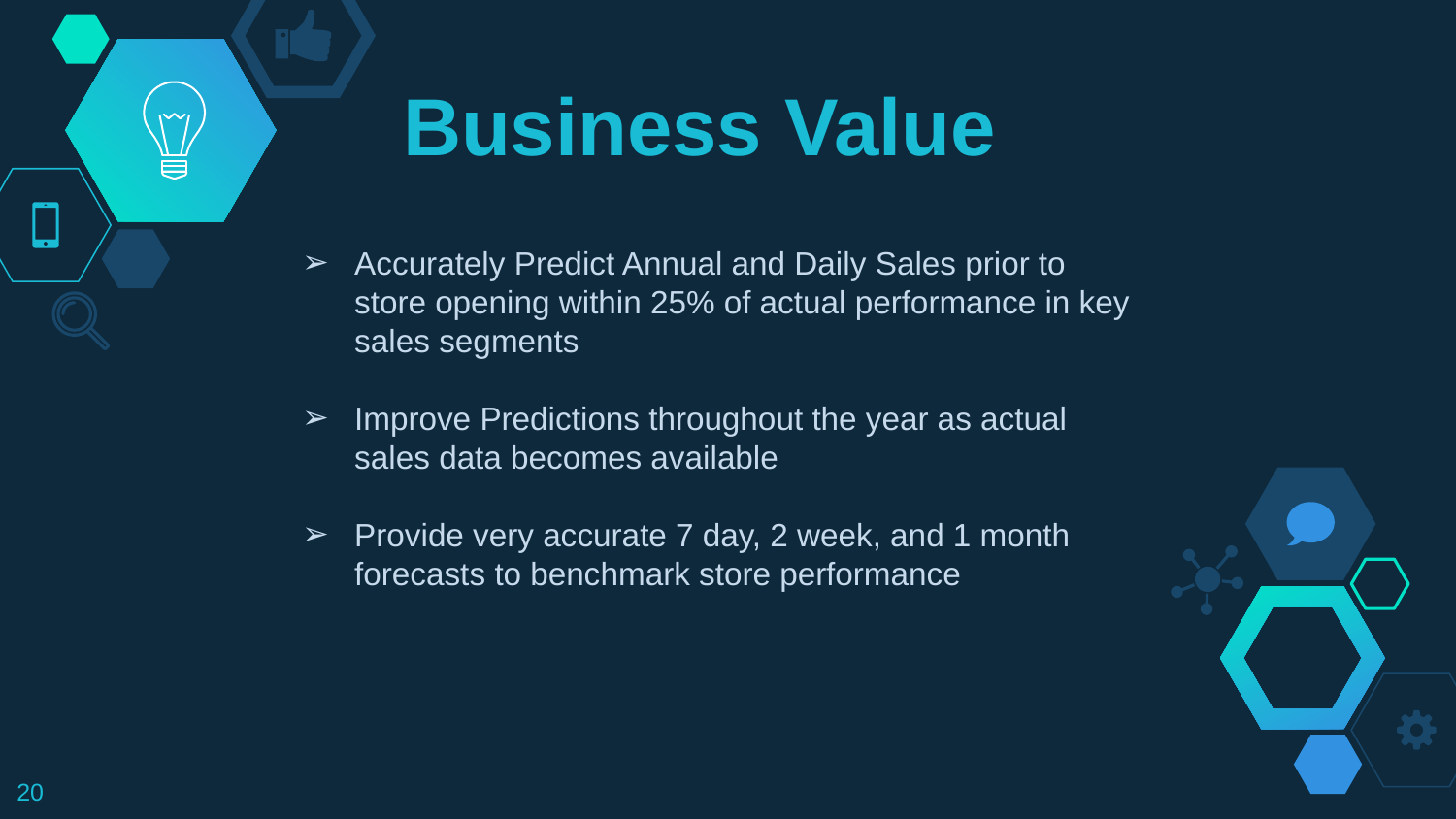

Business Value
Accurately Predict Annual and Daily Sales prior to store opening within 25% of actual performance in key sales segments

Improve Predictions throughout the year as actual sales data becomes available

Provide very accurate 7 day, 2 week, and 1 month forecasts to benchmark store performance
20